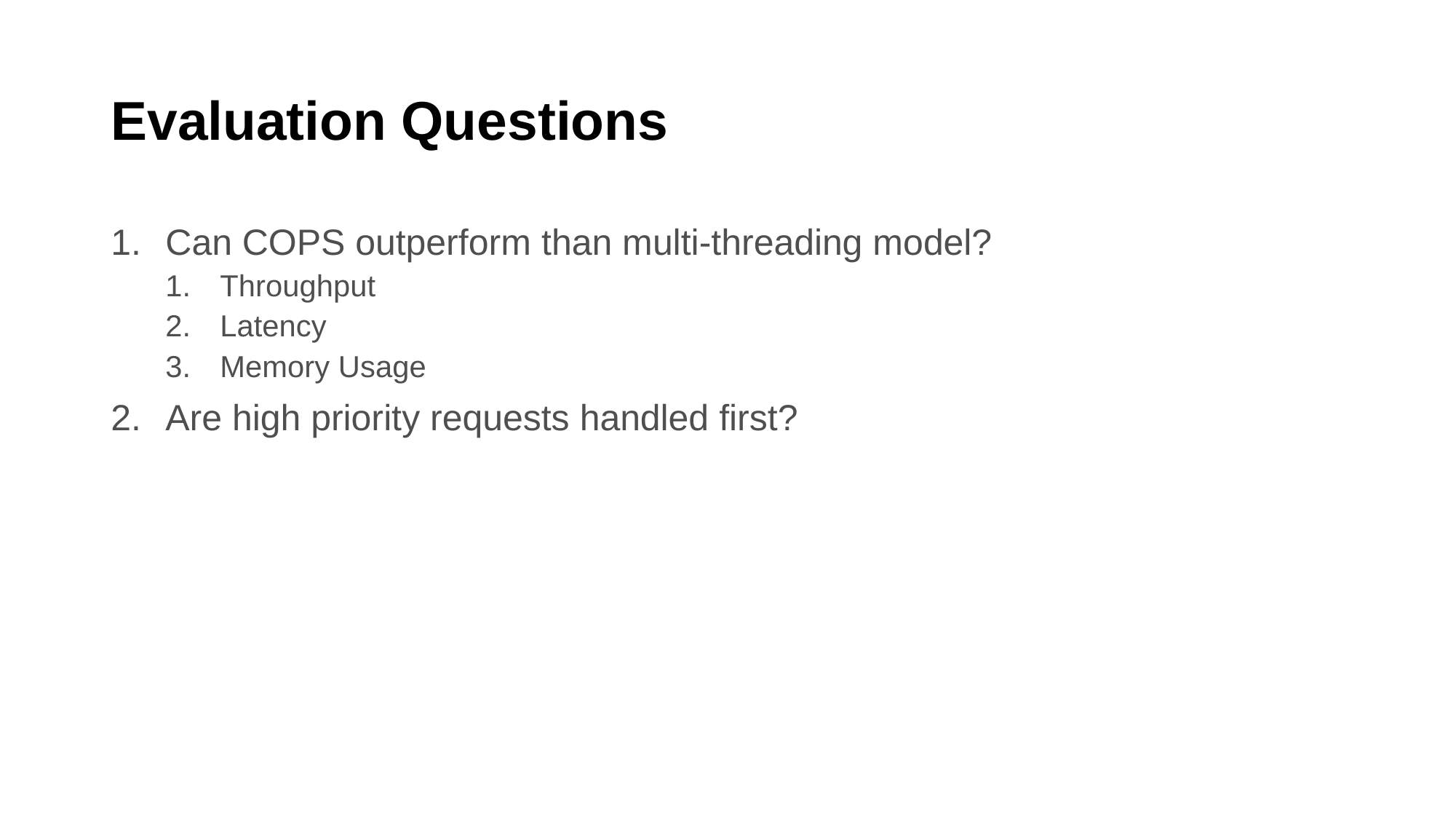

# Evaluation Questions
Can COPS outperform than multi-threading model?
Throughput
Latency
Memory Usage
Are high priority requests handled first?